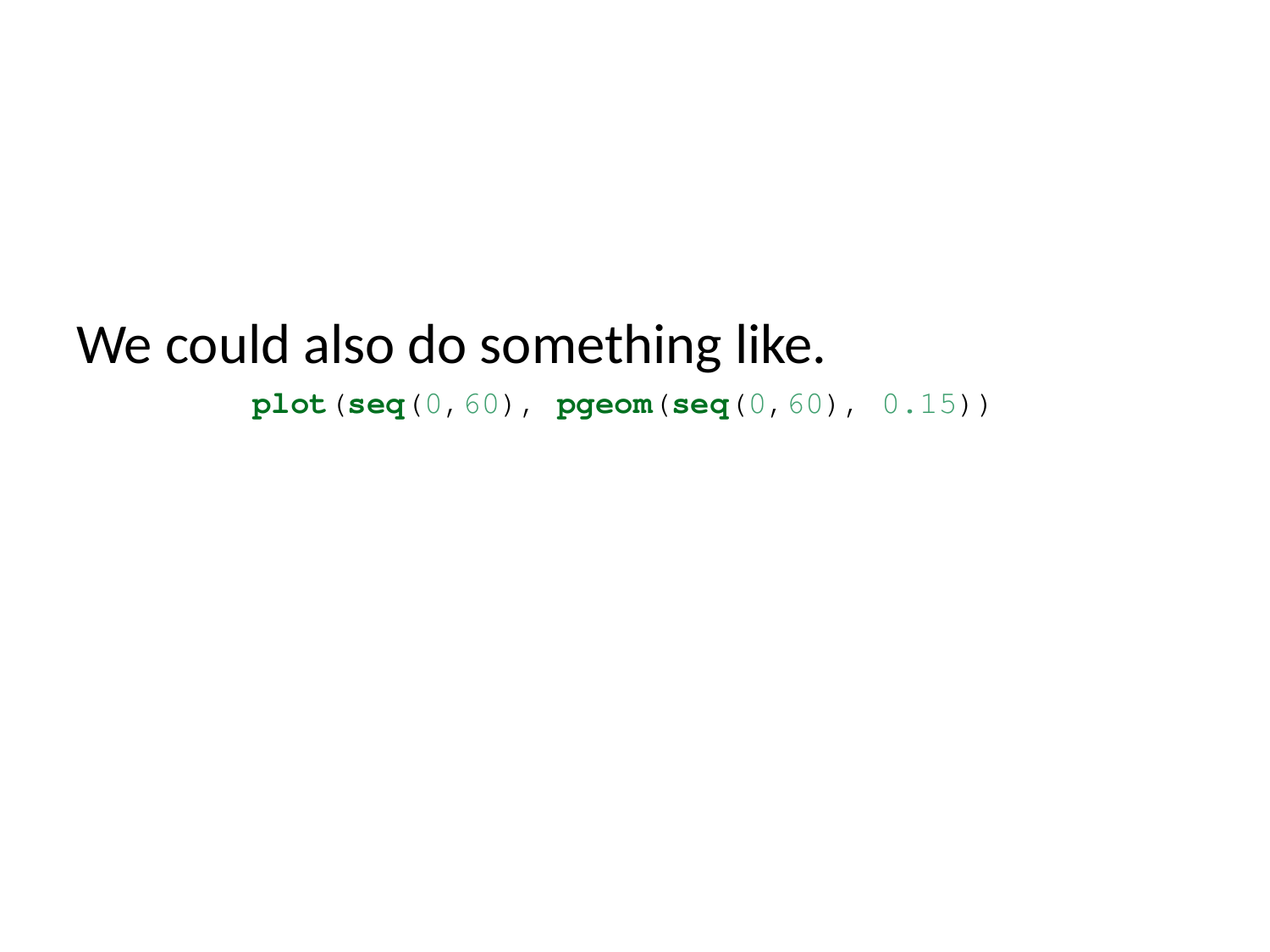

We could also do something like.
plot(seq(0,60), pgeom(seq(0,60), 0.15))